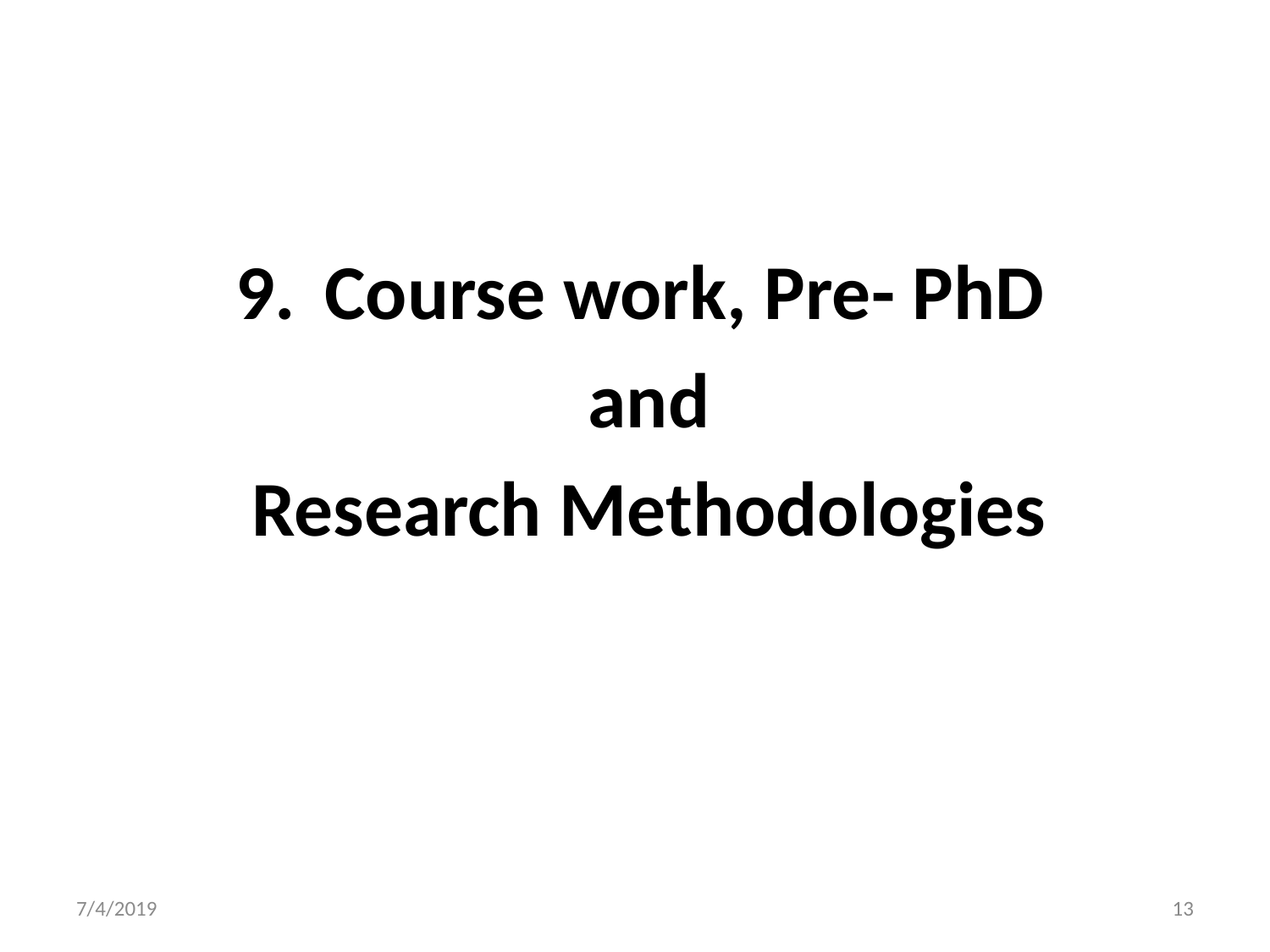

#

9.	 Course work, Pre- PhD
 and
 Research Methodologies

7/4/2019
13